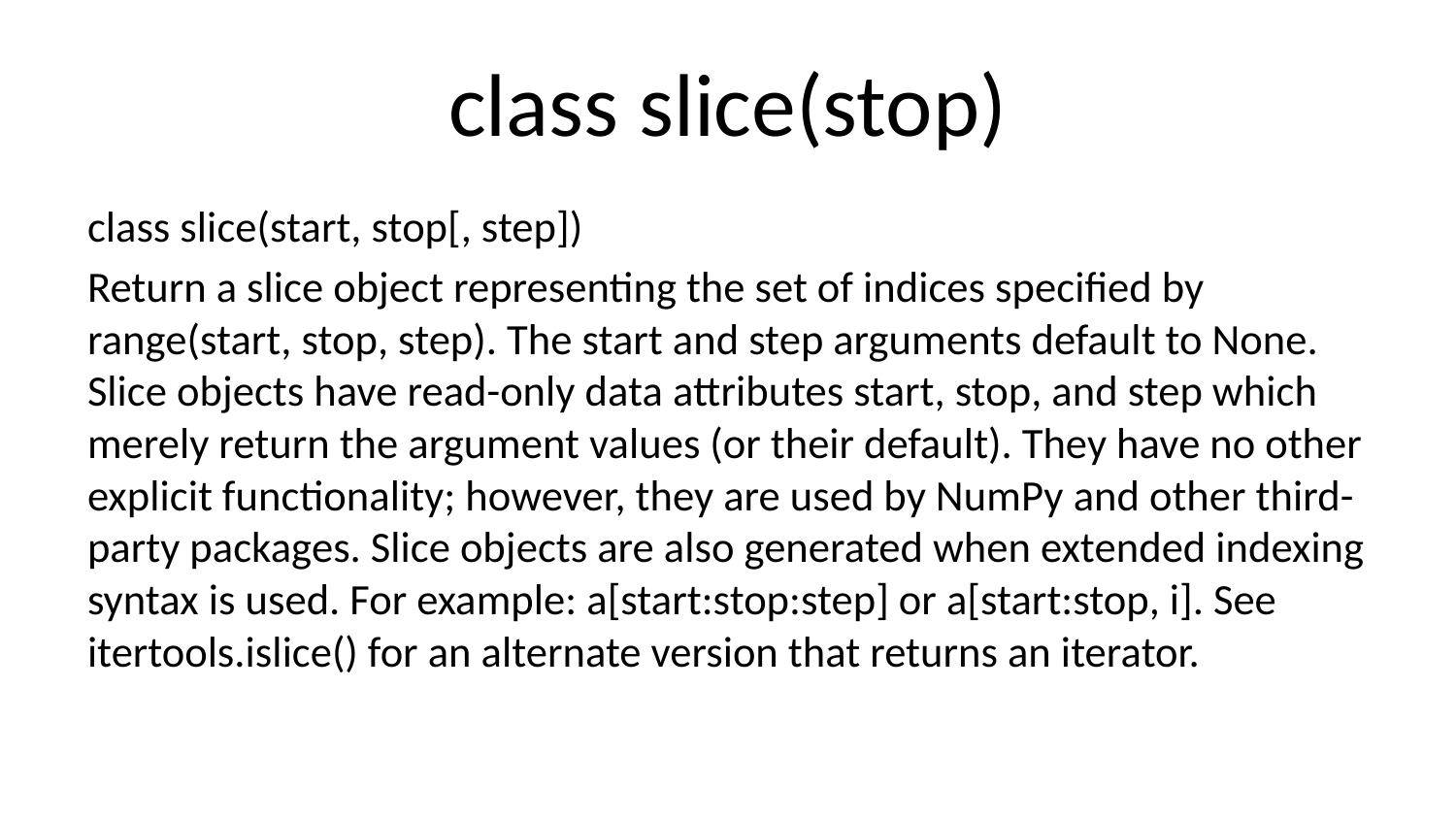

# class slice(stop)
class slice(start, stop[, step])
Return a slice object representing the set of indices specified by range(start, stop, step). The start and step arguments default to None. Slice objects have read-only data attributes start, stop, and step which merely return the argument values (or their default). They have no other explicit functionality; however, they are used by NumPy and other third-party packages. Slice objects are also generated when extended indexing syntax is used. For example: a[start:stop:step] or a[start:stop, i]. See itertools.islice() for an alternate version that returns an iterator.